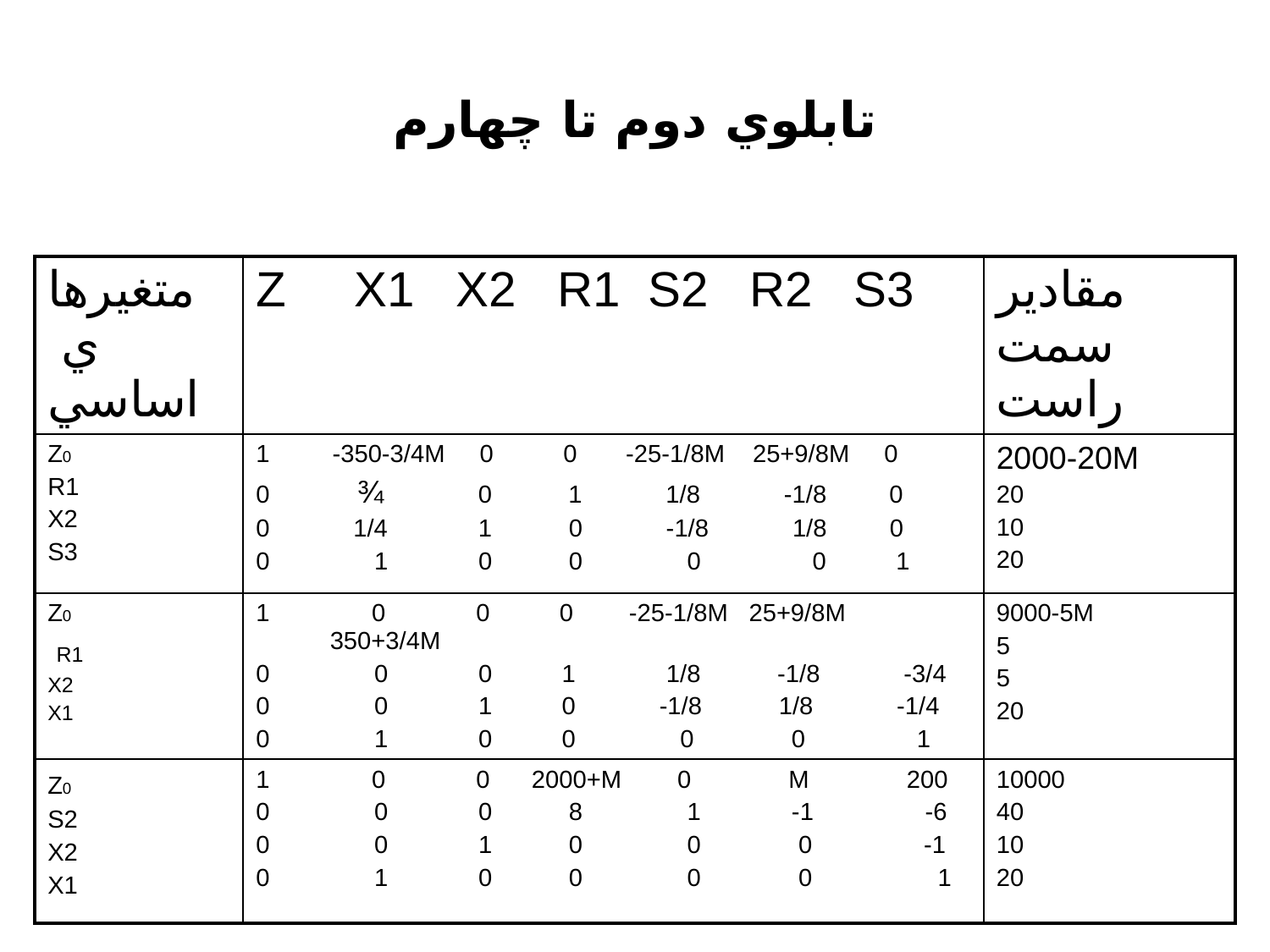

# تابلوي دوم تا چهارم
| متغيرهاي اساسي | Z X1 X2 R1 S2 R2 S3 | مقادير سمت راست |
| --- | --- | --- |
| Z0 R1 X2 S3 | 1 -350-3/4M 0 0 -25-1/8M 25+9/8M 0 0 ¾ 0 1 1/8 -1/8 0 0 1/4 1 0 -1/8 1/8 0 0 1 0 0 0 0 1 | 2000-20M 20 10 20 |
| Z0 R1 X2 X1 | 0 0 0 -25-1/8M 25+9/8M 350+3/4M 0 0 0 1 1/8 -1/8 -3/4 0 0 1 0 -1/8 1/8 -1/4 0 1 0 0 0 0 1 | 9000-5M 5 5 20 |
| Z0 S2 X2 X1 | 0 0 2000+M 0 M 200 0 0 0 8 1 -1 -6 0 0 1 0 0 0 -1 0 1 0 0 0 0 1 | 10000 40 10 20 |